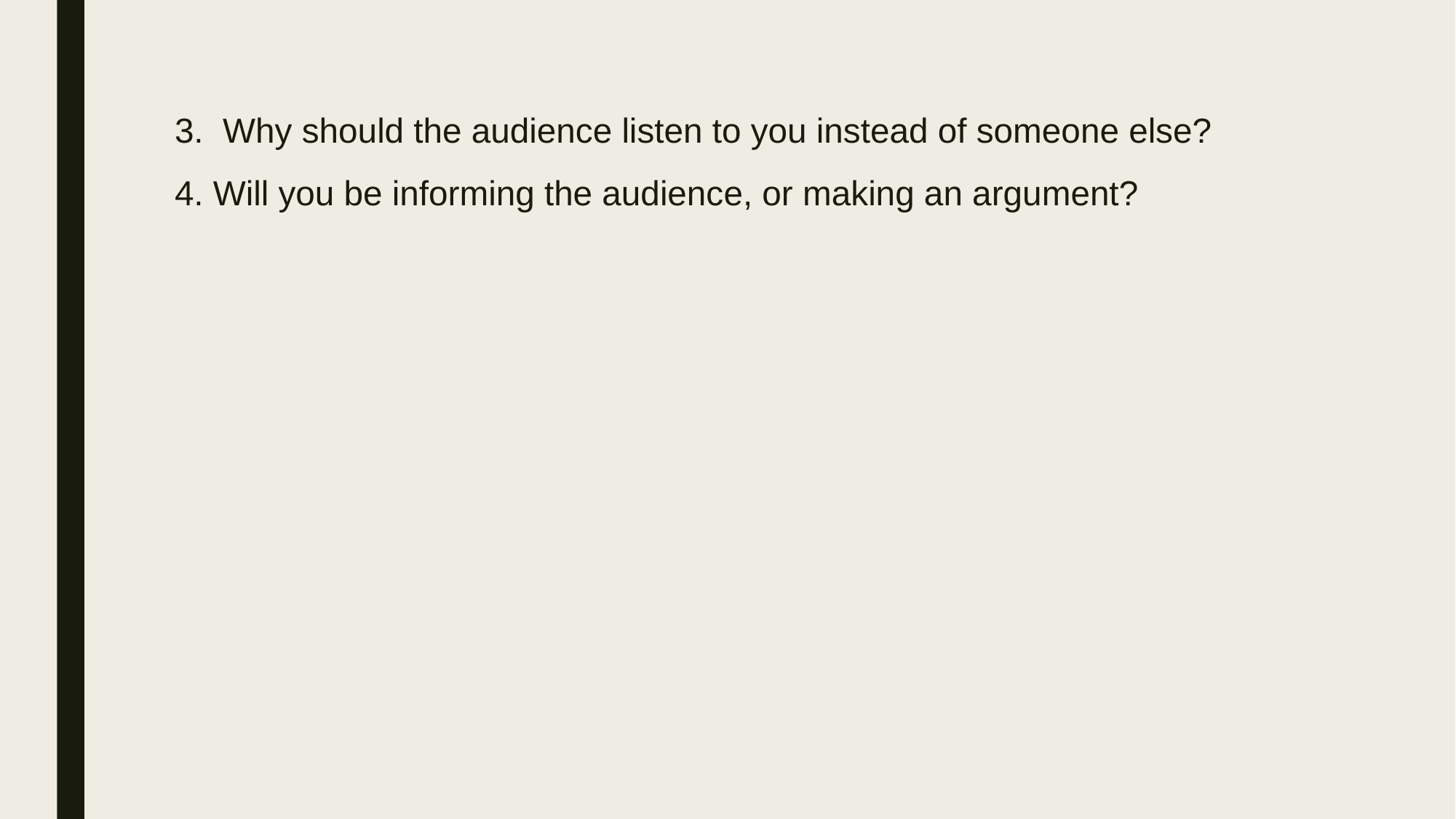

# 3.  Why should the audience listen to you instead of someone else? 4. Will you be informing the audience, or making an argument?